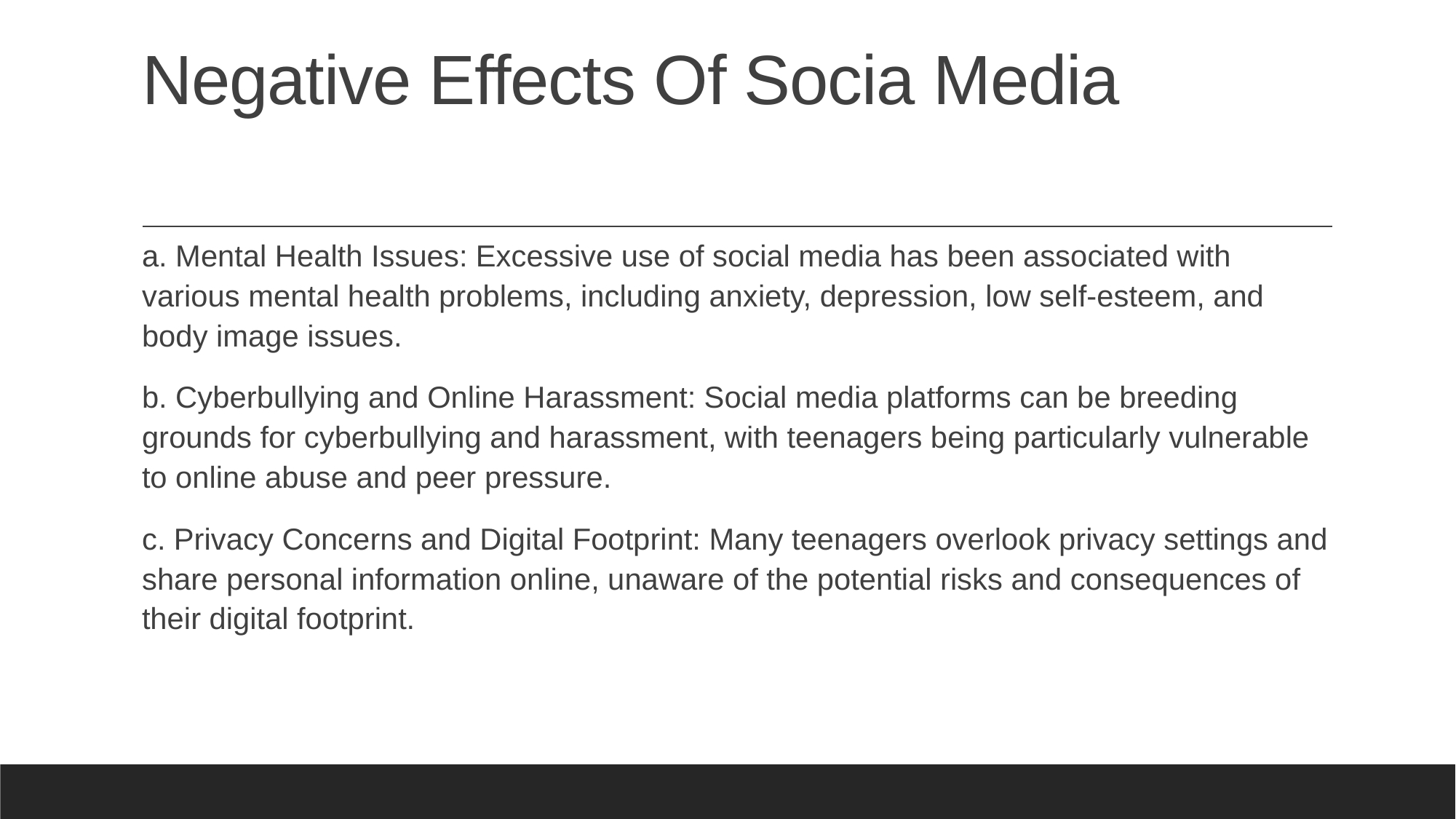

# Negative Effects Of Socia Media
a. Mental Health Issues: Excessive use of social media has been associated with various mental health problems, including anxiety, depression, low self-esteem, and body image issues.
b. Cyberbullying and Online Harassment: Social media platforms can be breeding grounds for cyberbullying and harassment, with teenagers being particularly vulnerable to online abuse and peer pressure.
c. Privacy Concerns and Digital Footprint: Many teenagers overlook privacy settings and share personal information online, unaware of the potential risks and consequences of their digital footprint.